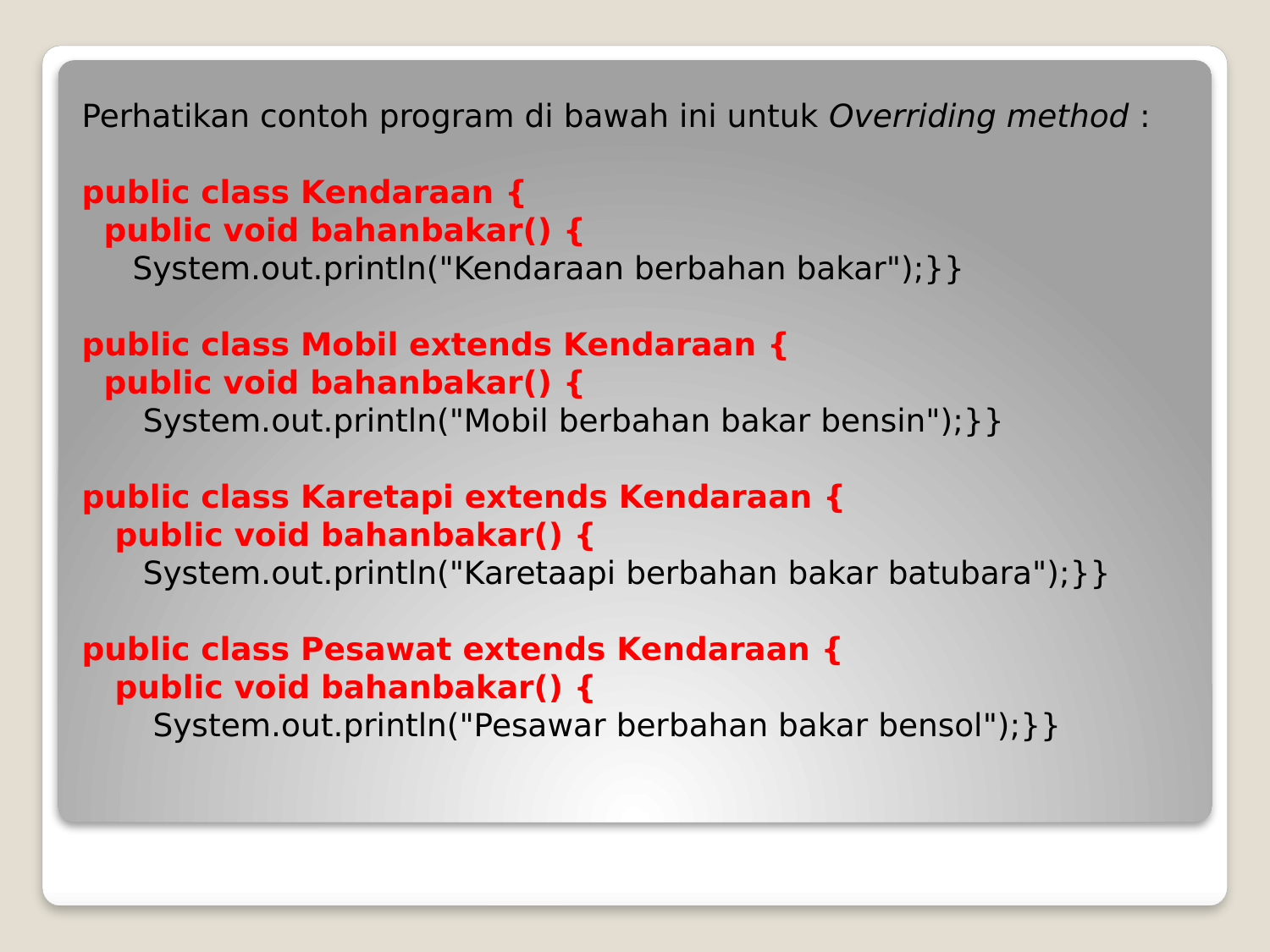

Perhatikan contoh program di bawah ini untuk Overriding method :

public class Kendaraan {
  public void bahanbakar() {
     System.out.println("Kendaraan berbahan bakar");}}

public class Mobil extends Kendaraan {
  public void bahanbakar() {
      System.out.println("Mobil berbahan bakar bensin");}}

public class Karetapi extends Kendaraan {
   public void bahanbakar() {
      System.out.println("Karetaapi berbahan bakar batubara");}}

public class Pesawat extends Kendaraan {
   public void bahanbakar() {
       System.out.println("Pesawar berbahan bakar bensol");}}